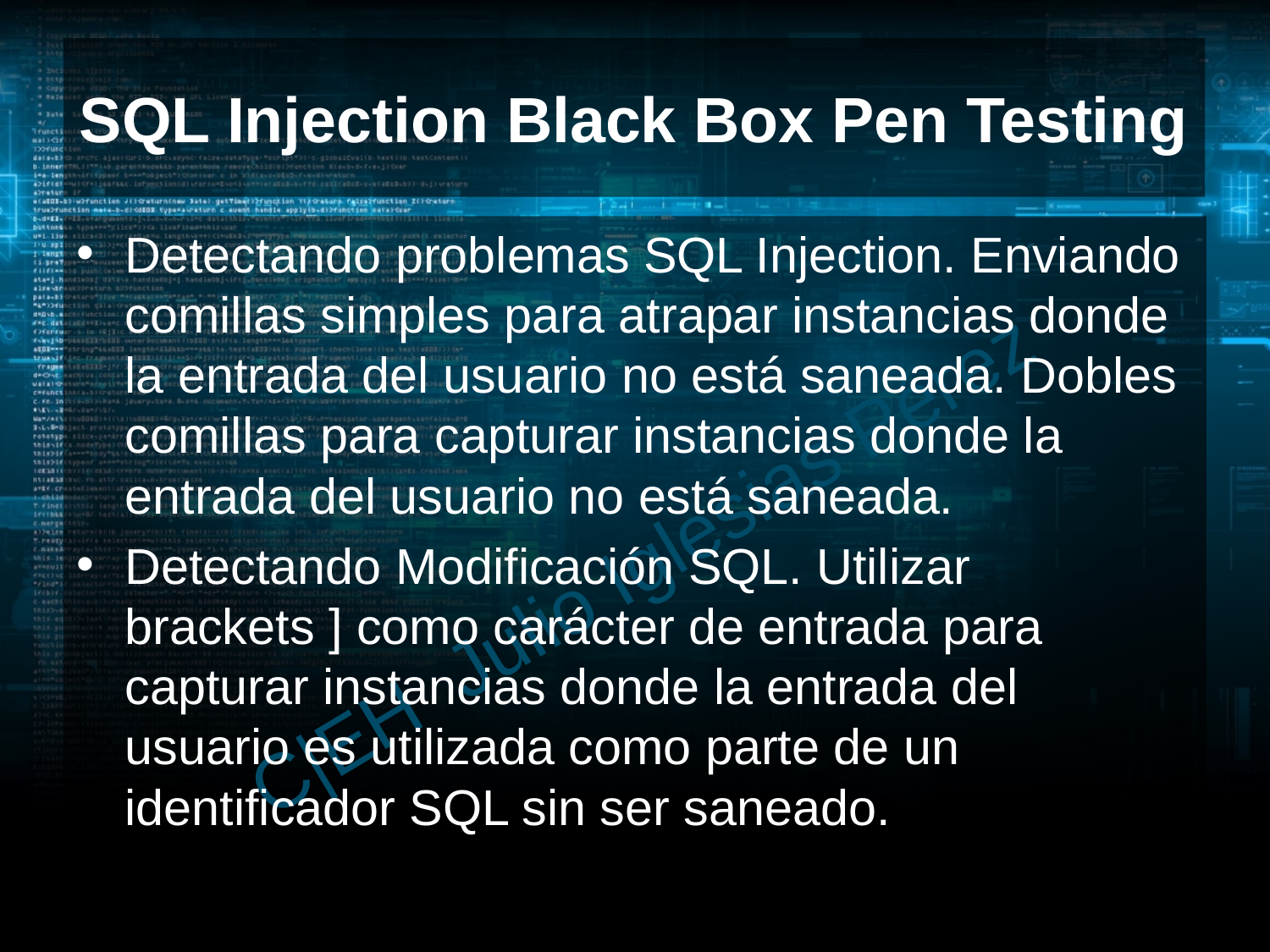

# SQL Injection Black Box Pen Testing
Detectando problemas SQL Injection. Enviando comillas simples para atrapar instancias donde la entrada del usuario no está saneada. Dobles comillas para capturar instancias donde la entrada del usuario no está saneada.
Detectando Modificación SQL. Utilizar brackets ] como carácter de entrada para capturar instancias donde la entrada del usuario es utilizada como parte de un identificador SQL sin ser saneado.
C|EH  Julio Iglesias Pérez